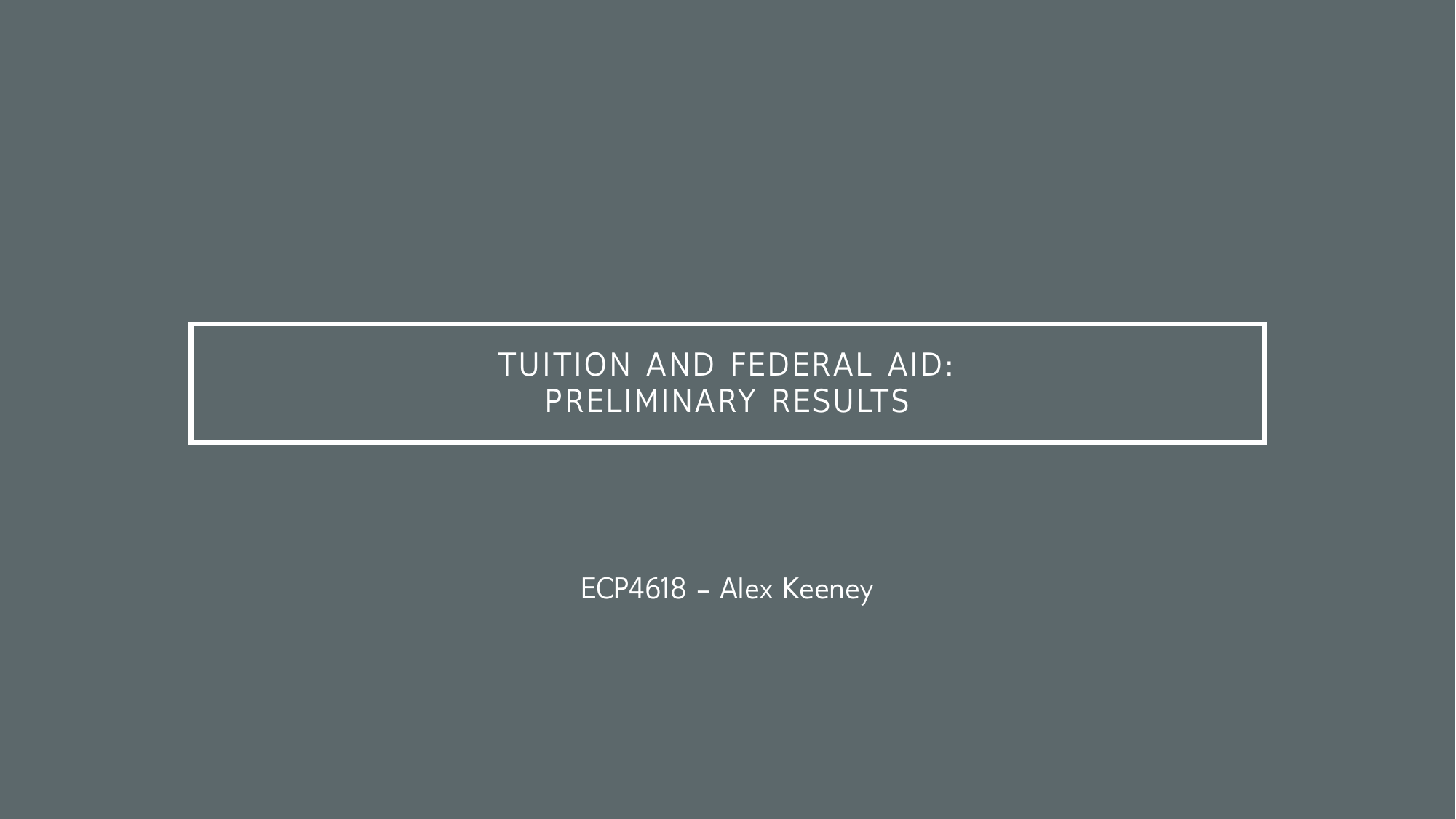

# Tuition and Federal Aid: Preliminary Results
ECP4618 – Alex Keeney